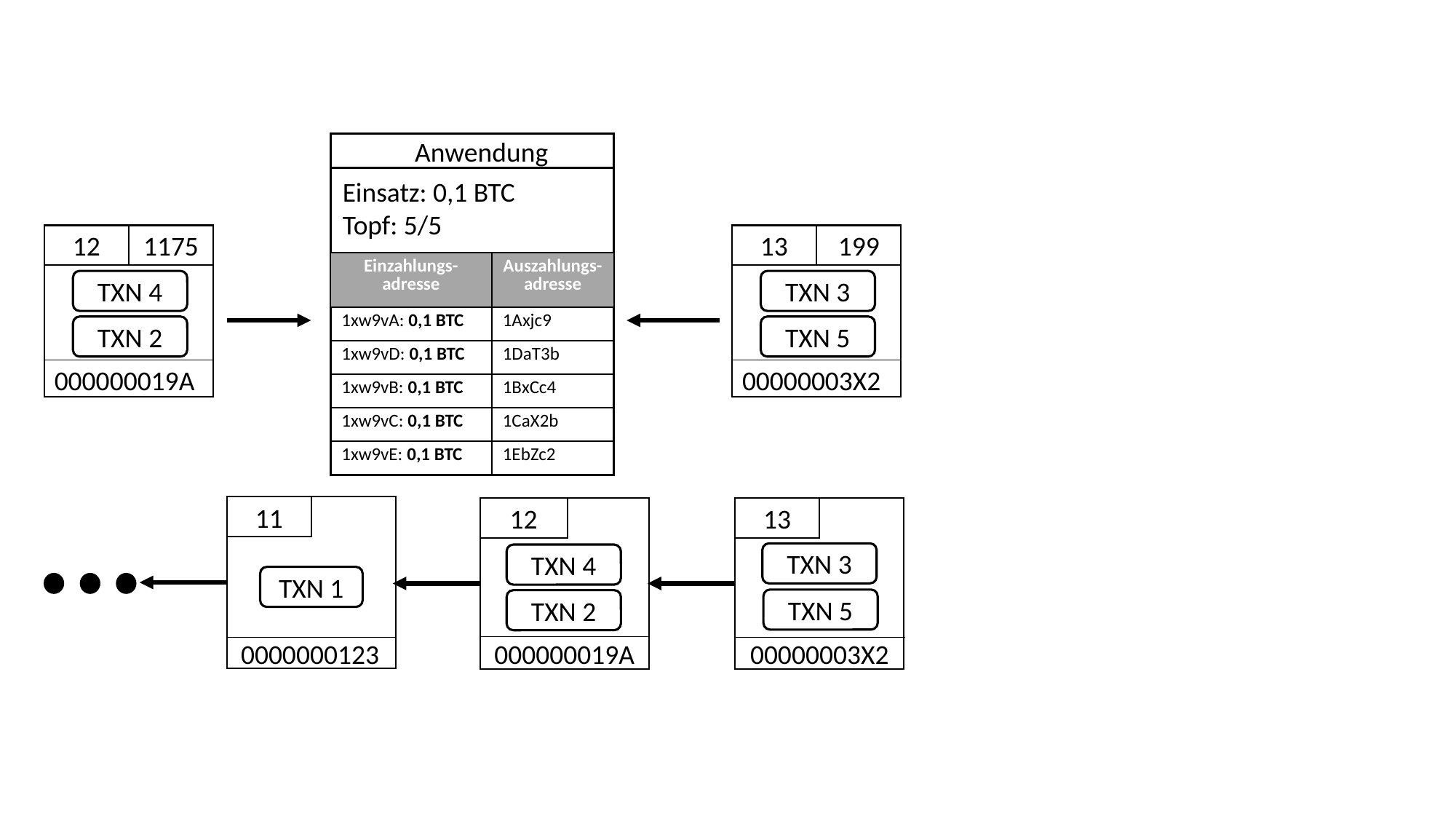

Anwendung

Einsatz: 0,1 BTC
Topf: 5/5
12
1175
13
199

| Einzahlungs-adresse | Auszahlungs-adresse |
| --- | --- |
| 1xw9vA: 0,1 BTC | 1Axjc9 |
| 1xw9vD: 0,1 BTC | 1DaT3b |
| 1xw9vB: 0,1 BTC | 1BxCc4 |
| 1xw9vC: 0,1 BTC | 1CaX2b |
| 1xw9vE: 0,1 BTC | 1EbZc2 |
TXN 4
TXN 3
TXN 2
TXN 5
000000019A
00000003X2

11

12

13
TXN 3
TXN 4
TXN 1

TXN 5
TXN 2
000000019A
0000000123
00000003X2